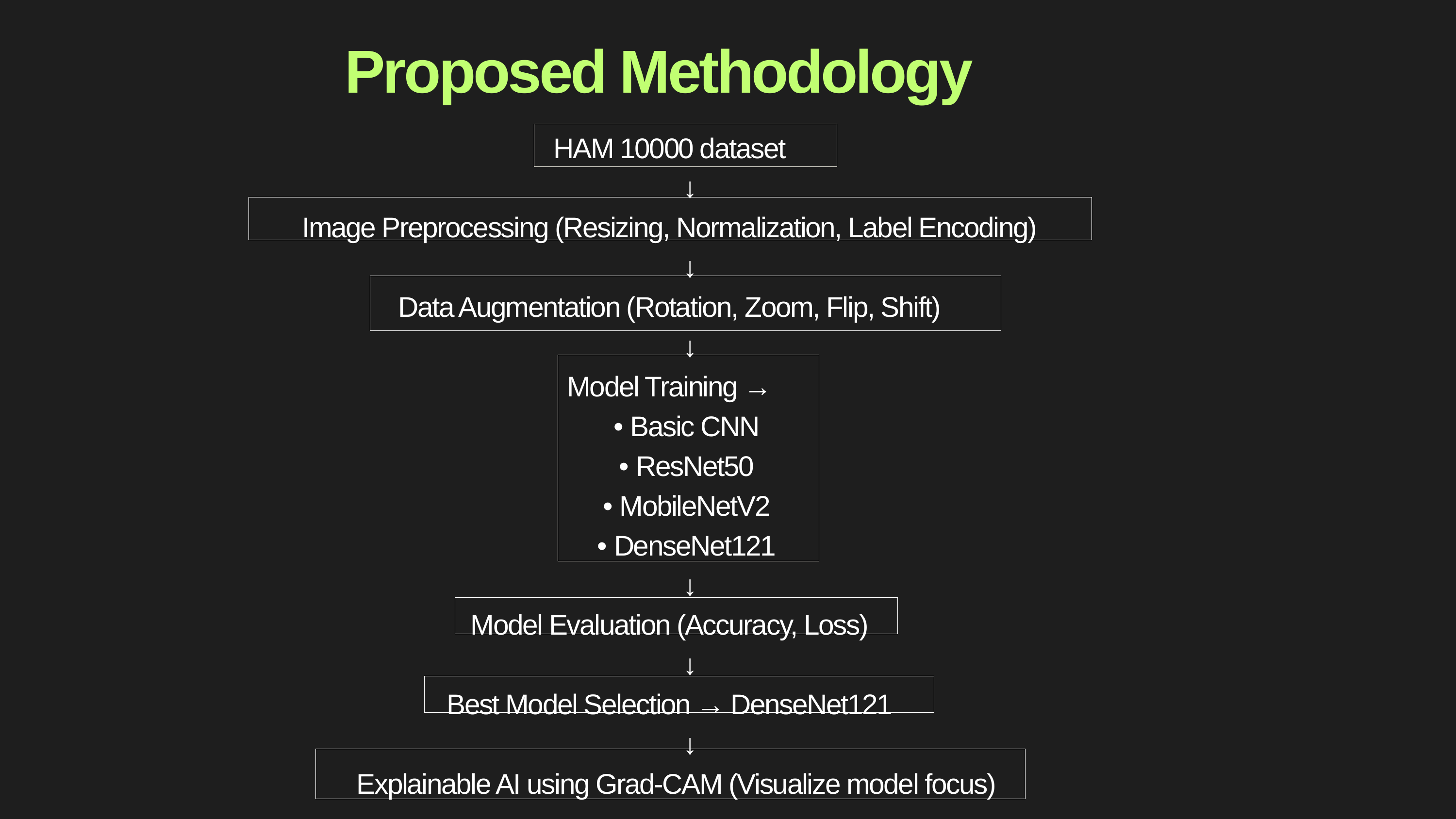

Proposed Methodology

HAM 10000 dataset
      ↓
Image Preprocessing (Resizing, Normalization, Label Encoding)
      ↓
Data Augmentation (Rotation, Zoom, Flip, Shift)
      ↓
Model Training →
     • Basic CNN
     • ResNet50
     • MobileNetV2
     • DenseNet121
      ↓
Model Evaluation (Accuracy, Loss)
      ↓
Best Model Selection → DenseNet121
      ↓
Explainable AI using Grad-CAM (Visualize model focus)